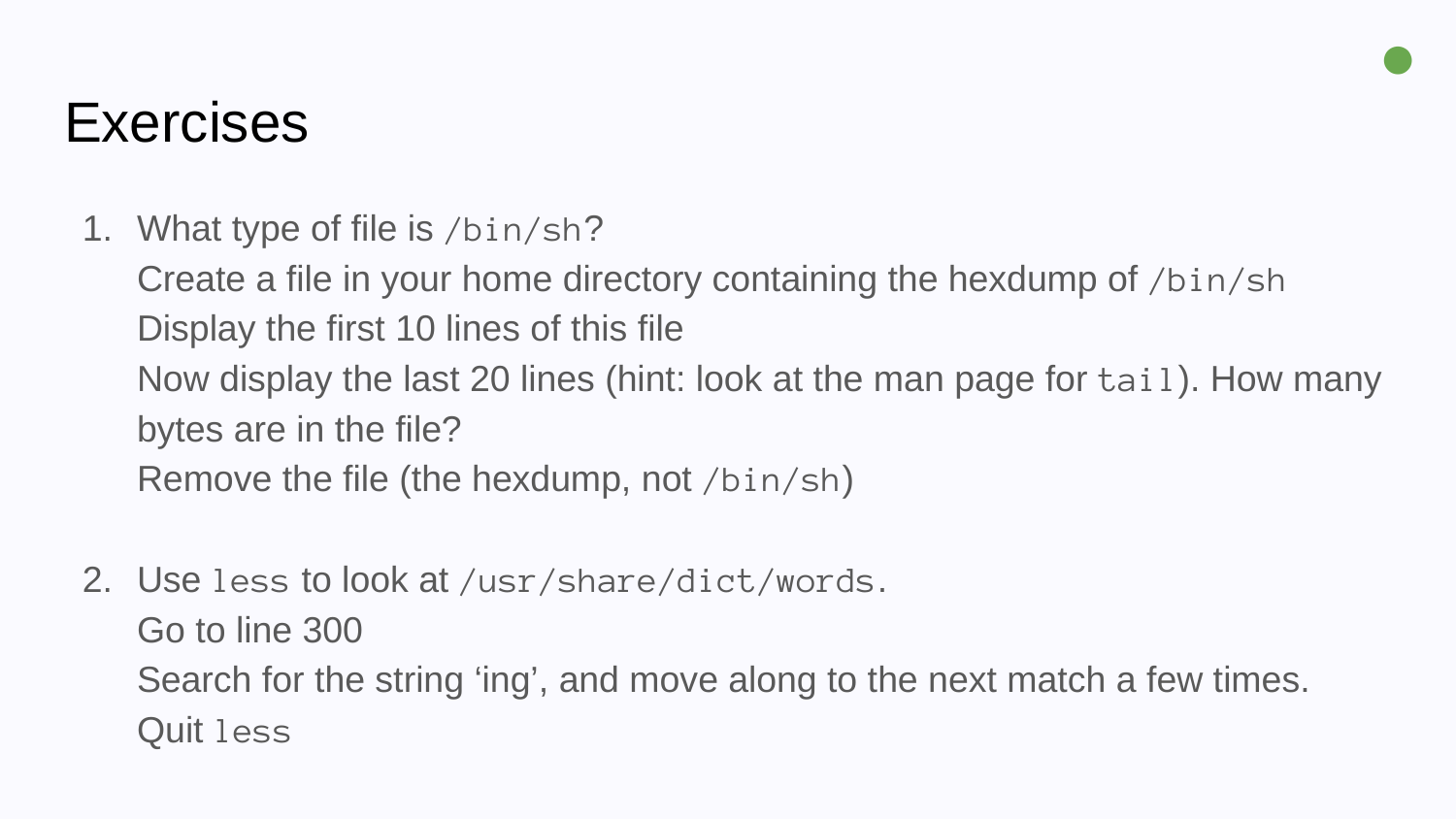

●
# Exercises
What type of file is /bin/sh?
Create a file in your home directory containing the hexdump of /bin/sh
Display the first 10 lines of this file
Now display the last 20 lines (hint: look at the man page for tail). How many bytes are in the file?
Remove the file (the hexdump, not /bin/sh)

Use less to look at /usr/share/dict/words.
Go to line 300
Search for the string ‘ing’, and move along to the next match a few times.
Quit less